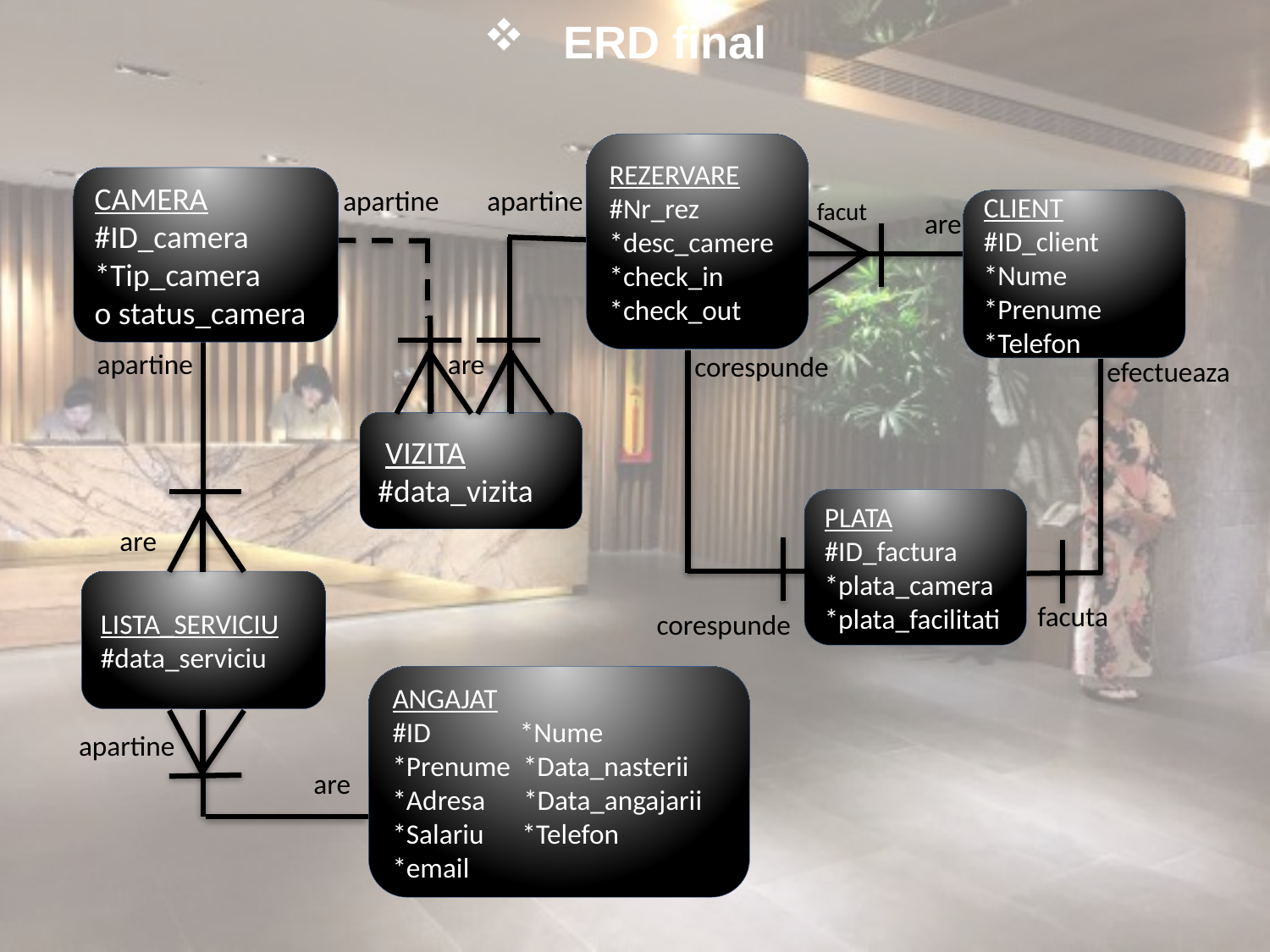

ERD final
REZERVARE
#Nr_rez
*desc_camere*check_in
*check_out
CAMERA
#ID_camera
*Tip_camera
o status_camera
apartine
apartine
facut
CLIENT
#ID_client
*Nume
*Prenume
*Telefon
are
apartine
are
corespunde
efectueaza
 VIZITA
#data_vizita
PLATA
#ID_factura
*plata_camera
*plata_facilitati
are
LISTA_SERVICIU
#data_serviciu
facuta
corespunde
ANGAJAT
#ID              *Nume
*Prenume  *Data_nasterii
*Adresa      *Data_angajarii
*Salariu      *Telefon
*email
apartine
are